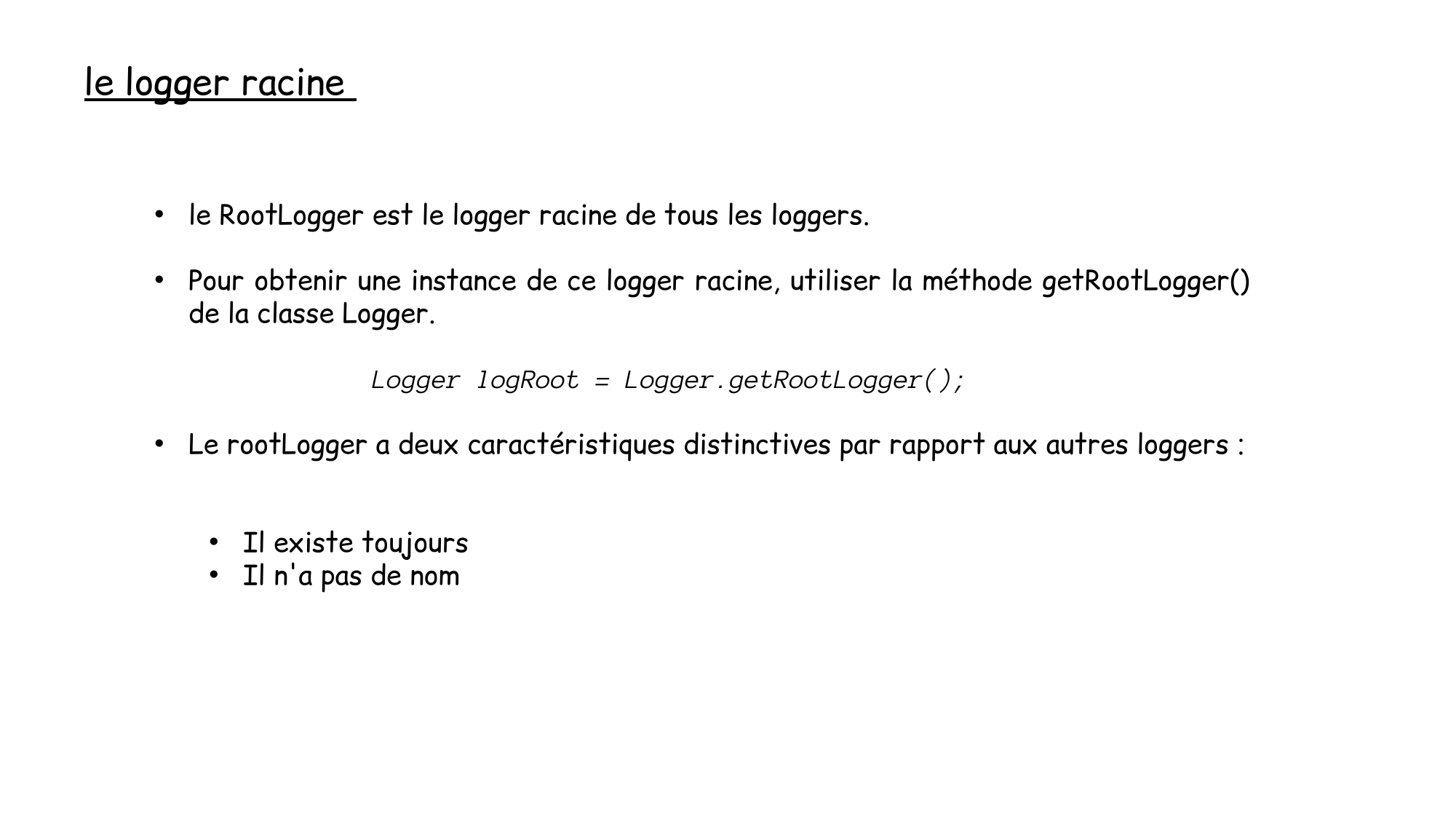

le logger racine
le RootLogger est le logger racine de tous les loggers.

Pour obtenir une instance de ce logger racine, utiliser la méthode getRootLogger() de la classe Logger.

		Logger logRoot = Logger.getRootLogger();

Le rootLogger a deux caractéristiques distinctives par rapport aux autres loggers :

Il existe toujours
Il n'a pas de nom